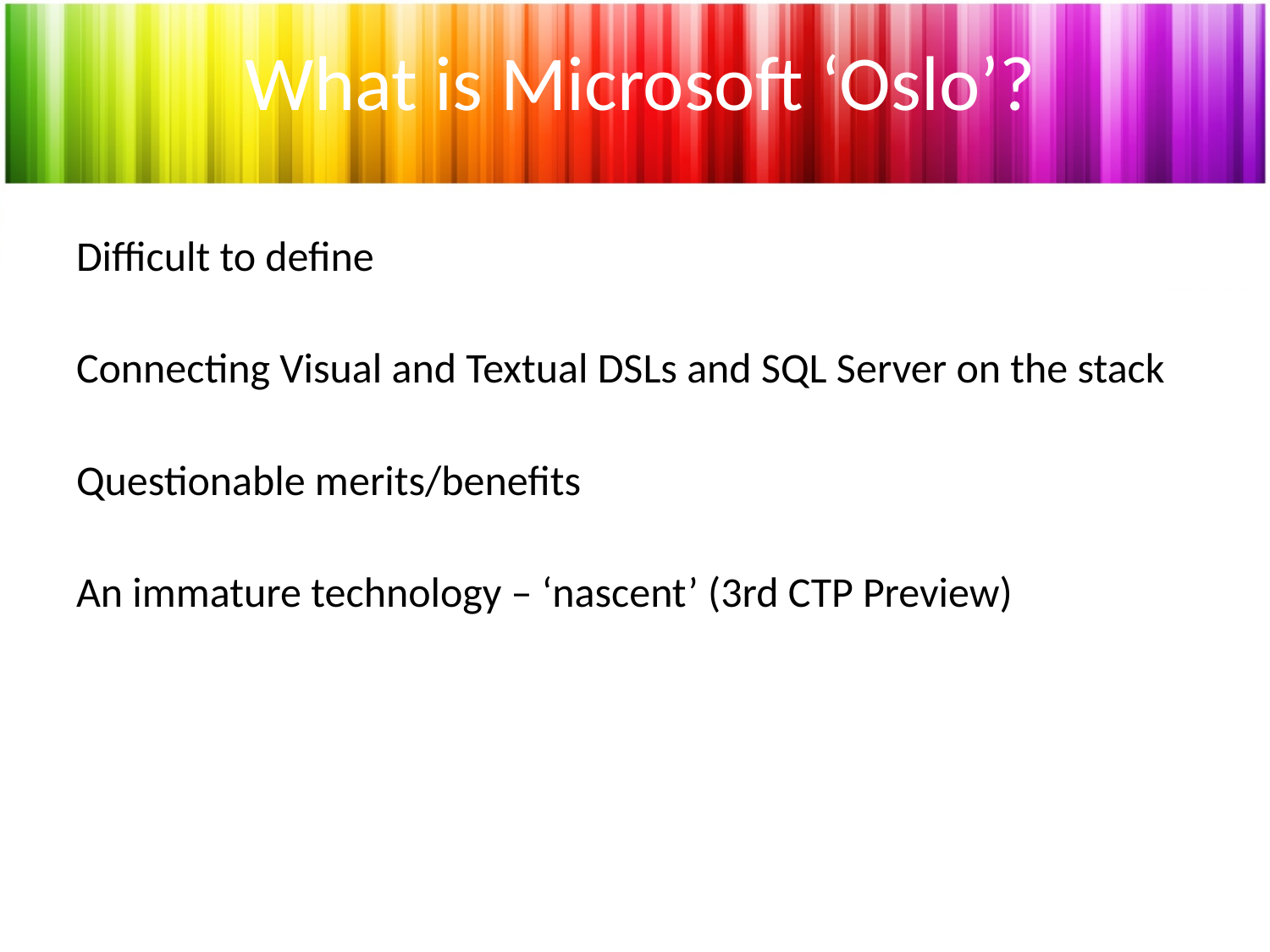

# What is Microsoft ‘Oslo’?
Difficult to define

Connecting Visual and Textual DSLs and SQL Server on the stack

Questionable merits/benefits

An immature technology – ‘nascent’ (3rd CTP Preview)